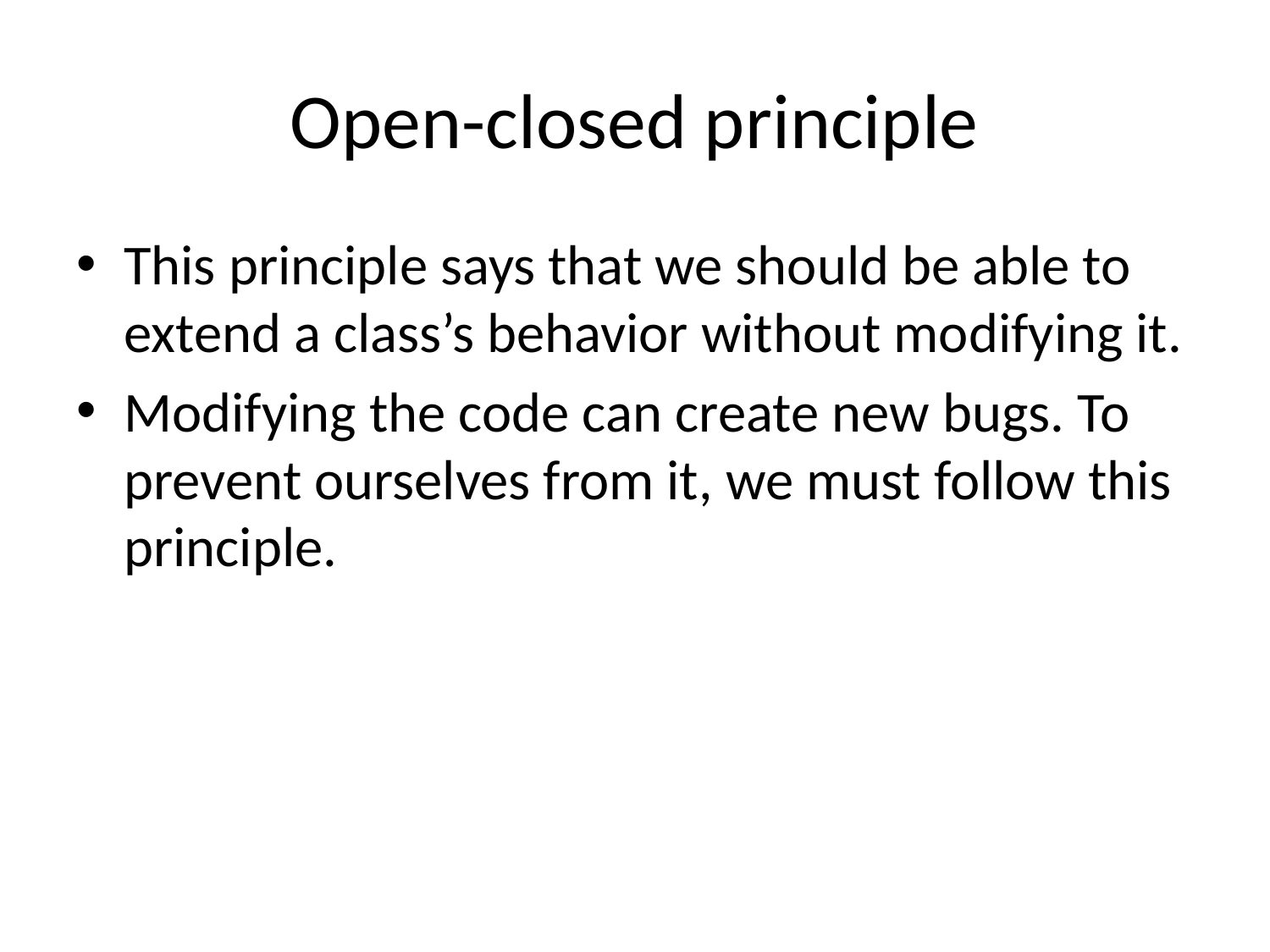

# Open-closed principle
This principle says that we should be able to extend a class’s behavior without modifying it.
Modifying the code can create new bugs. To prevent ourselves from it, we must follow this principle.